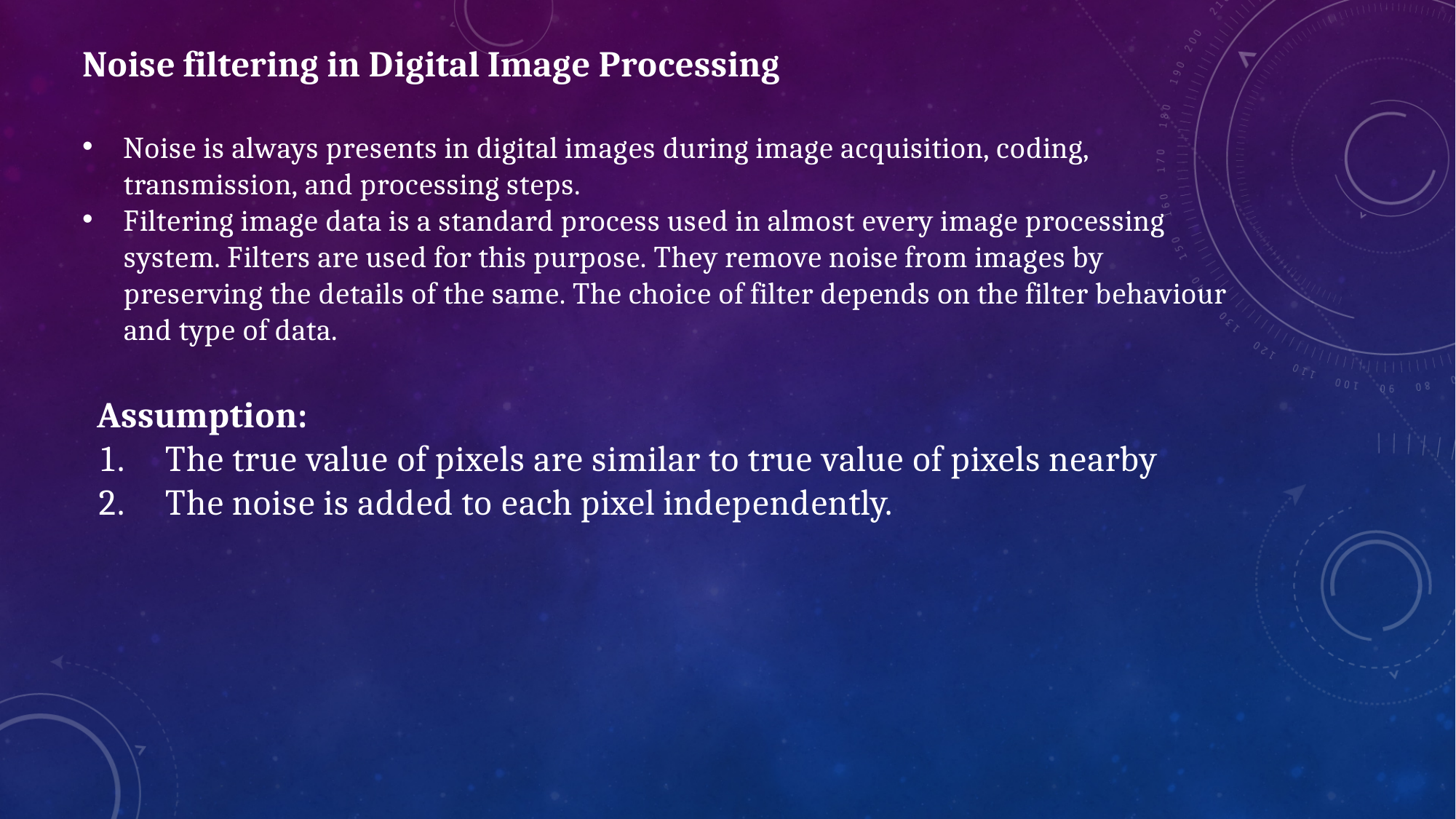

Noise filtering in Digital Image Processing
Noise is always presents in digital images during image acquisition, coding, transmission, and processing steps.
Filtering image data is a standard process used in almost every image processing system. Filters are used for this purpose. They remove noise from images by preserving the details of the same. The choice of filter depends on the filter behaviour and type of data.
Assumption:
     The true value of pixels are similar to true value of pixels nearby
     The noise is added to each pixel independently.